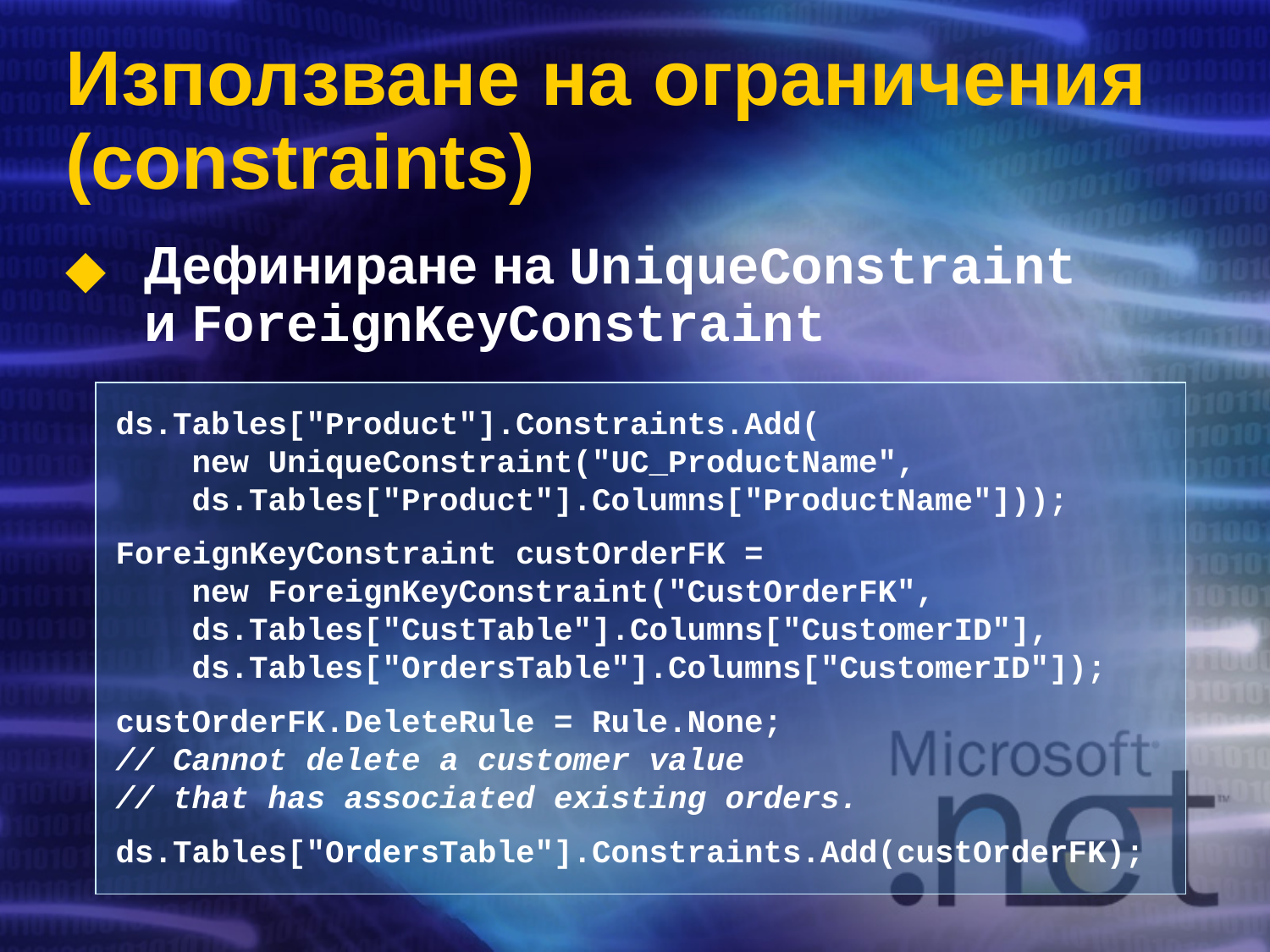

# Използване на ограничения (constraints)
Дефиниране на UniqueConstraint и ForeignKeyConstraint
ds.Tables["Product"].Constraints.Add(
    new UniqueConstraint("UC_ProductName",
    ds.Tables["Product"].Columns["ProductName"]));
ForeignKeyConstraint custOrderFK =
    new ForeignKeyConstraint("CustOrderFK",
    ds.Tables["CustTable"].Columns["CustomerID"],
    ds.Tables["OrdersTable"].Columns["CustomerID"]);
custOrderFK.DeleteRule = Rule.None;
// Cannot delete a customer value
// that has associated existing orders.
ds.Tables["OrdersTable"].Constraints.Add(custOrderFK);